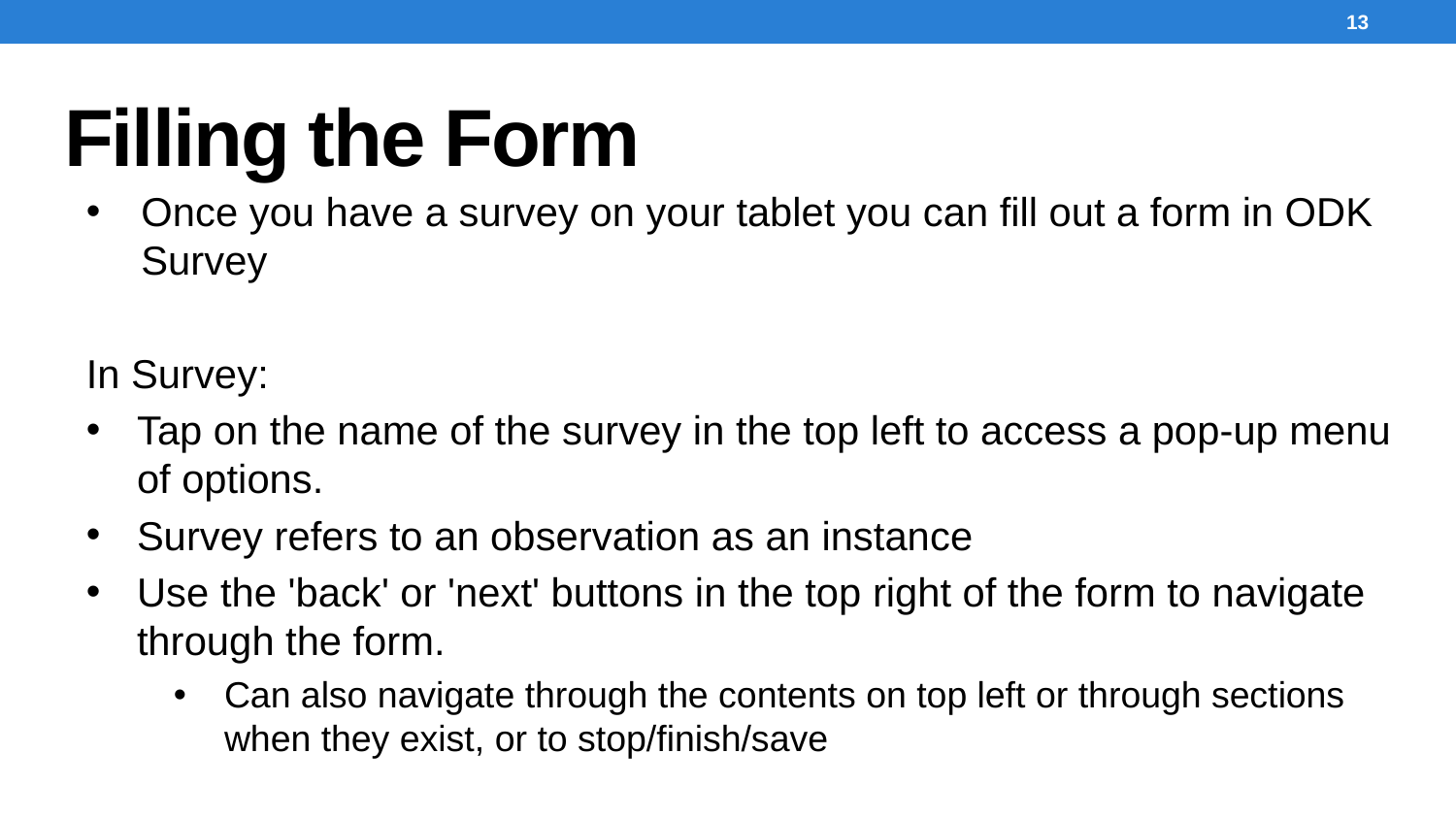

13
# Filling the Form
Once you have a survey on your tablet you can fill out a form in ODK Survey

In Survey:
Tap on the name of the survey in the top left to access a pop-up menu of options.
Survey refers to an observation as an instance
Use the 'back' or 'next' buttons in the top right of the form to navigate through the form.
Can also navigate through the contents on top left or through sections when they exist, or to stop/finish/save